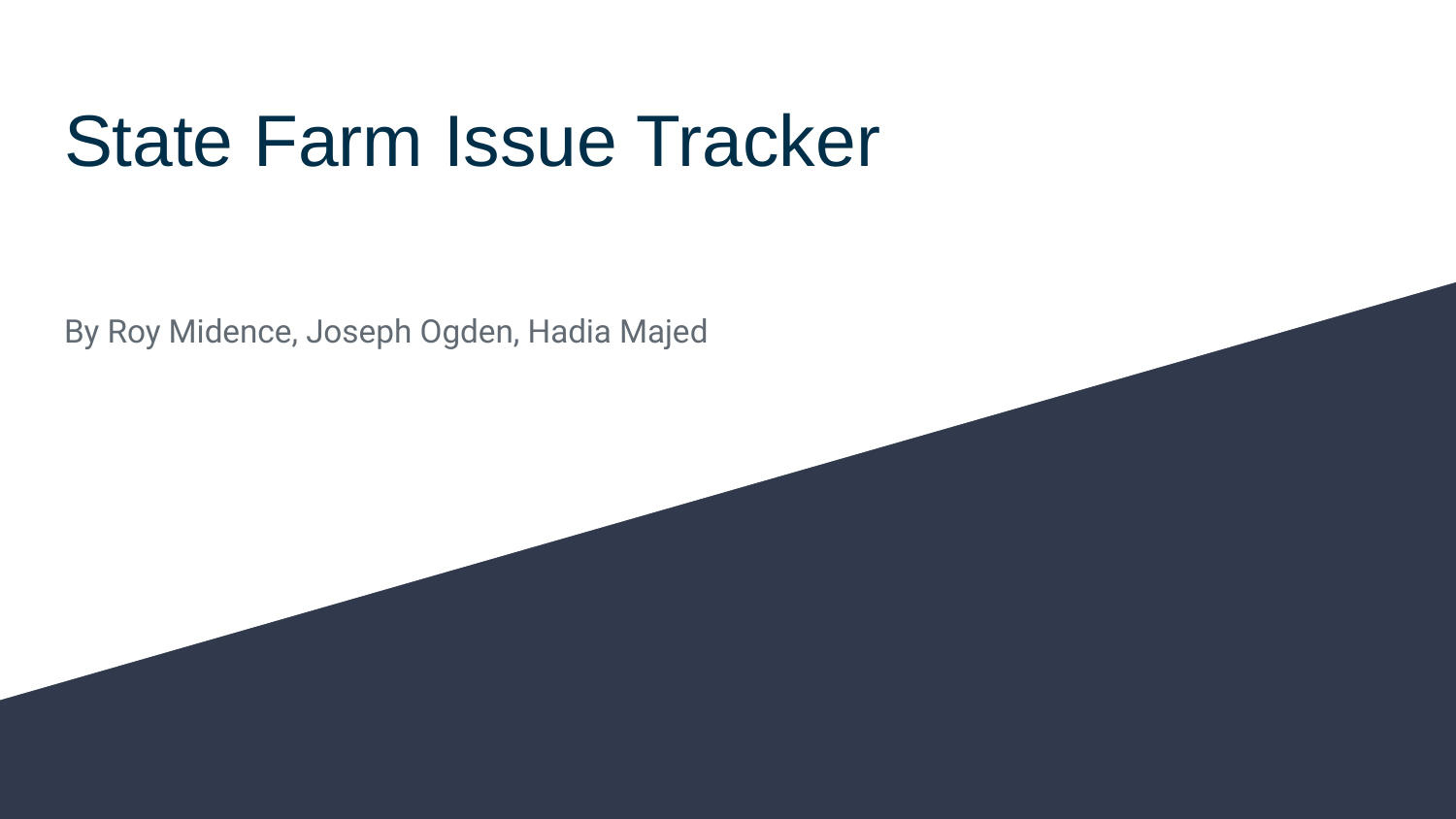

# State Farm Issue Tracker
By Roy Midence, Joseph Ogden, Hadia Majed